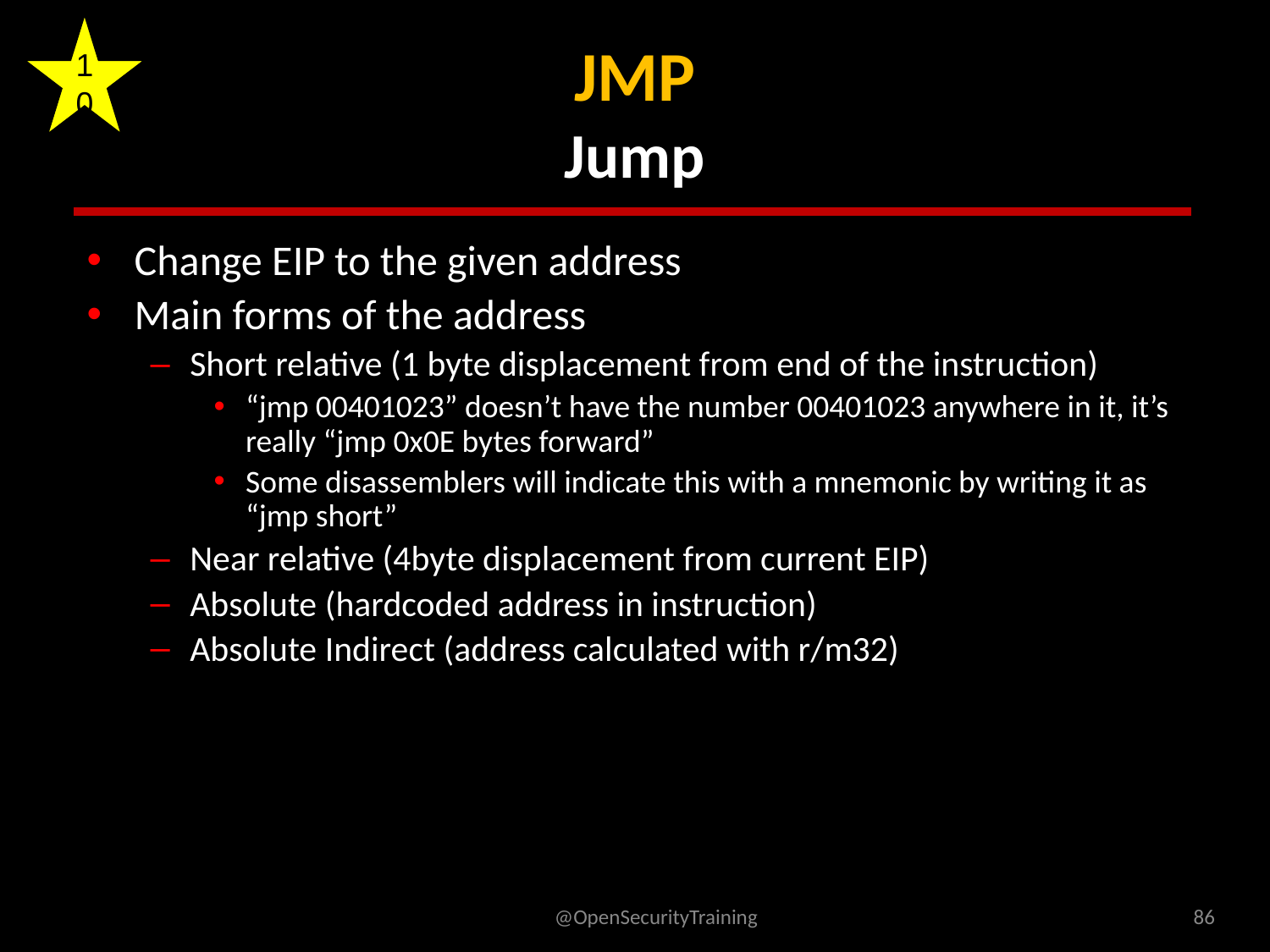

10
# JMP Jump
Change EIP to the given address
Main forms of the address
Short relative (1 byte displacement from end of the instruction)
“jmp 00401023” doesn’t have the number 00401023 anywhere in it, it’s really “jmp 0x0E bytes forward”
Some disassemblers will indicate this with a mnemonic by writing it as “jmp short”
Near relative (4byte displacement from current EIP)
Absolute (hardcoded address in instruction)
Absolute Indirect (address calculated with r/m32)